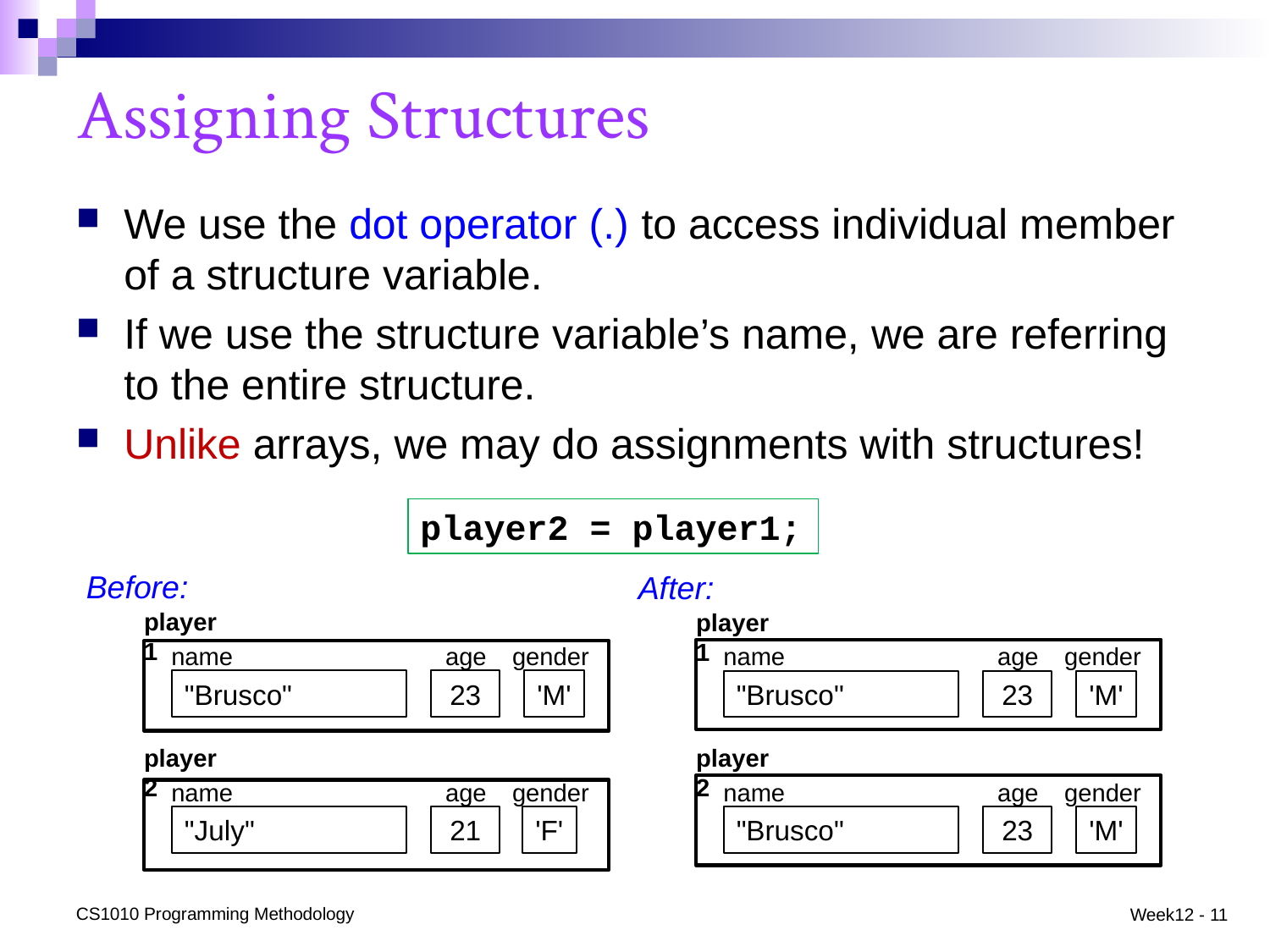

# Assigning Structures
We use the dot operator (.) to access individual member of a structure variable.
If we use the structure variable’s name, we are referring to the entire structure.
Unlike arrays, we may do assignments with structures!
player2 = player1;
Before:
player1
name
age
gender

"Brusco"
23
'M'
player2
name
age
gender

"July"
21
'F'
After:
player1
name
age
gender

"Brusco"
23
'M'
player2
name
age
gender

"Brusco"
23
'M'
CS1010 Programming Methodology
Week12 - 11